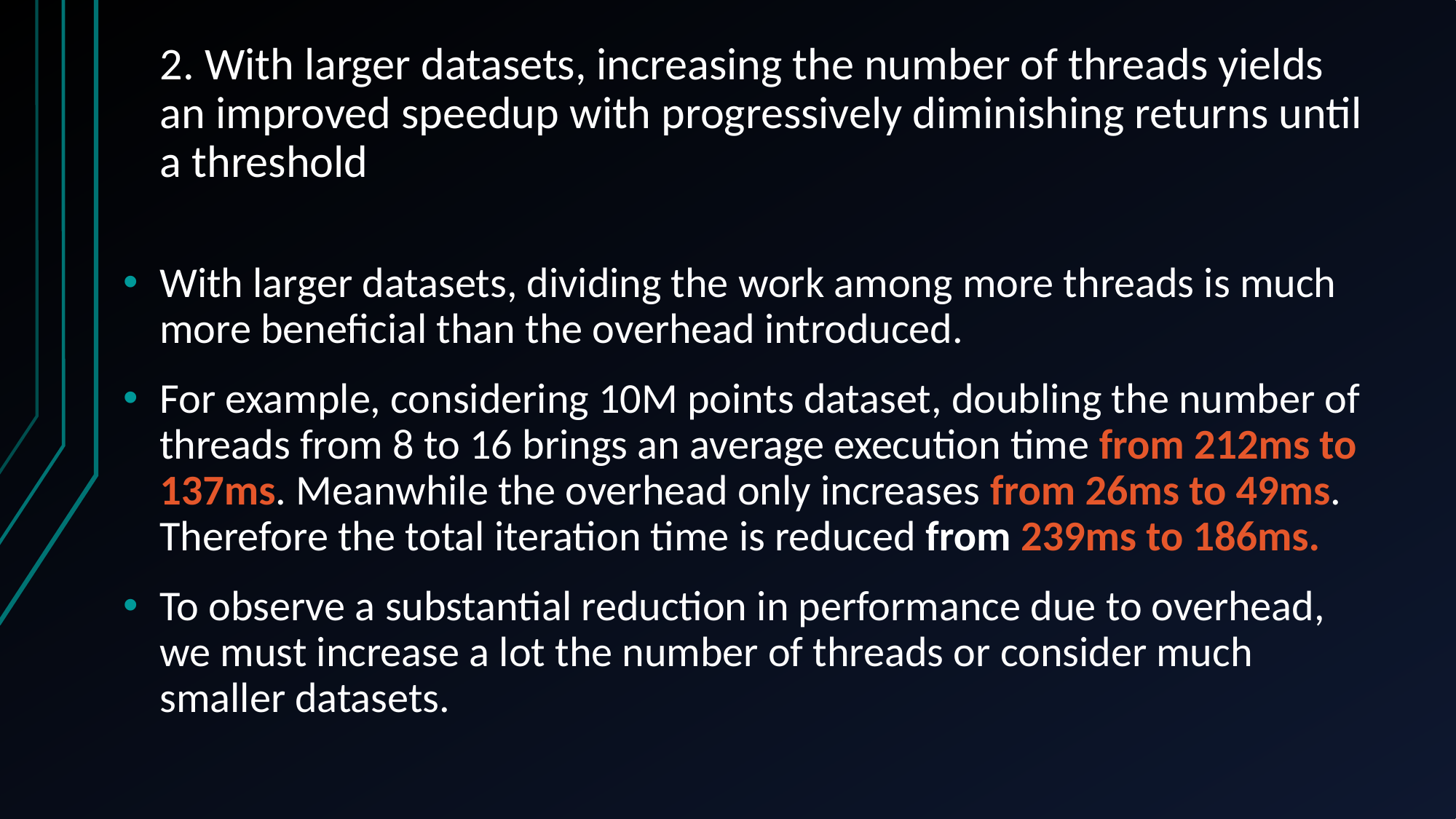

# 2. With larger datasets, increasing the number of threads yields an improved speedup with progressively diminishing returns until a threshold
With larger datasets, dividing the work among more threads is much more beneficial than the overhead introduced.
For example, considering 10M points dataset, doubling the number of threads from 8 to 16 brings an average execution time from 212ms to 137ms. Meanwhile the overhead only increases from 26ms to 49ms. Therefore the total iteration time is reduced from 239ms to 186ms.
To observe a substantial reduction in performance due to overhead, we must increase a lot the number of threads or consider much smaller datasets.